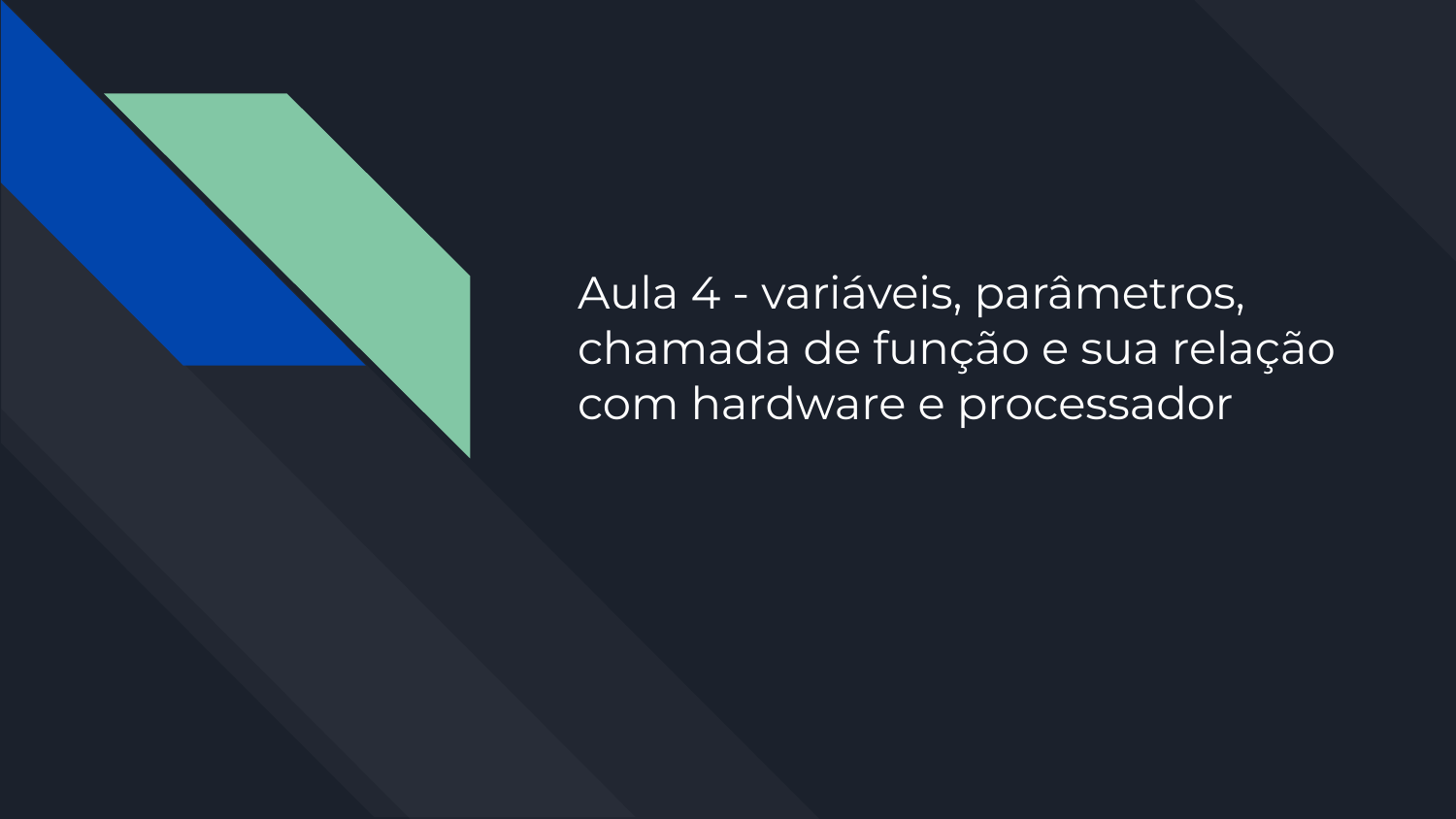

# Aula 4 - variáveis, parâmetros, chamada de função e sua relação com hardware e processador